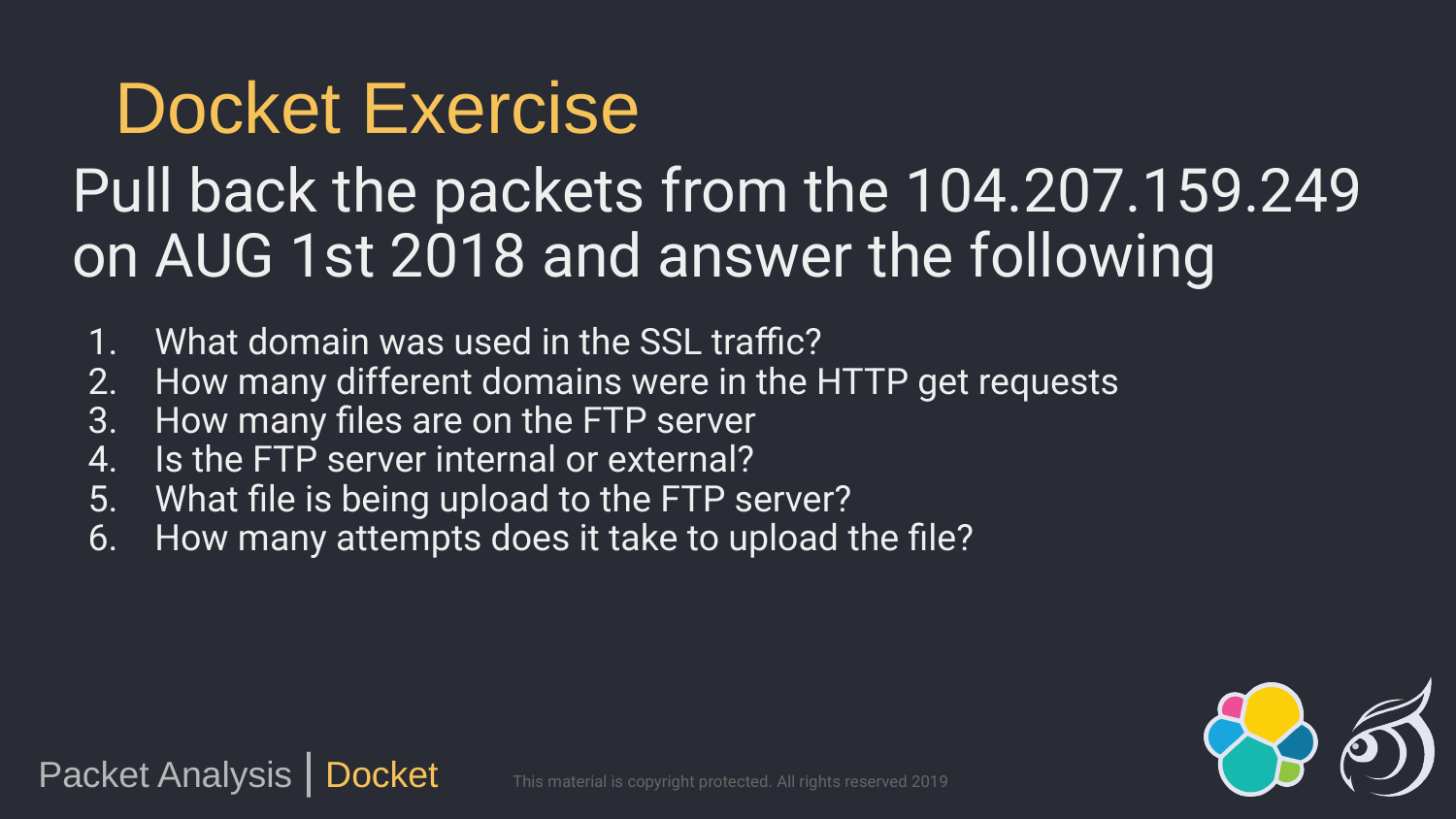

# Docket Exercise
Pull back the packets from the 104.207.159.249 on AUG 1st 2018 and answer the following
What domain was used in the SSL traffic?
How many different domains were in the HTTP get requests
How many files are on the FTP server
Is the FTP server internal or external?
What file is being upload to the FTP server?
How many attempts does it take to upload the file?